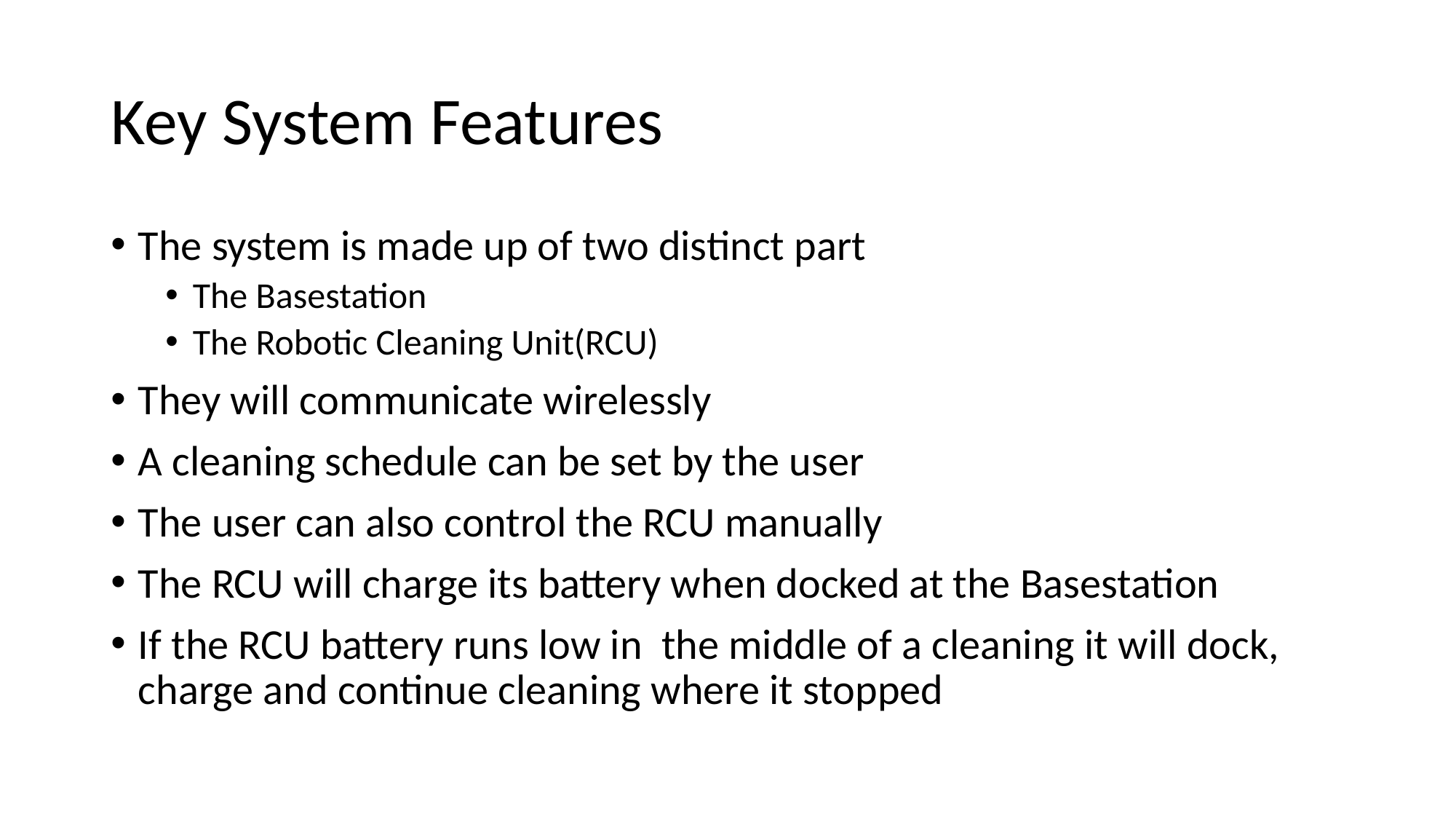

# Key System Features
The system is made up of two distinct part
The Basestation
The Robotic Cleaning Unit(RCU)
They will communicate wirelessly
A cleaning schedule can be set by the user
The user can also control the RCU manually
The RCU will charge its battery when docked at the Basestation
If the RCU battery runs low in  the middle of a cleaning it will dock, charge and continue cleaning where it stopped